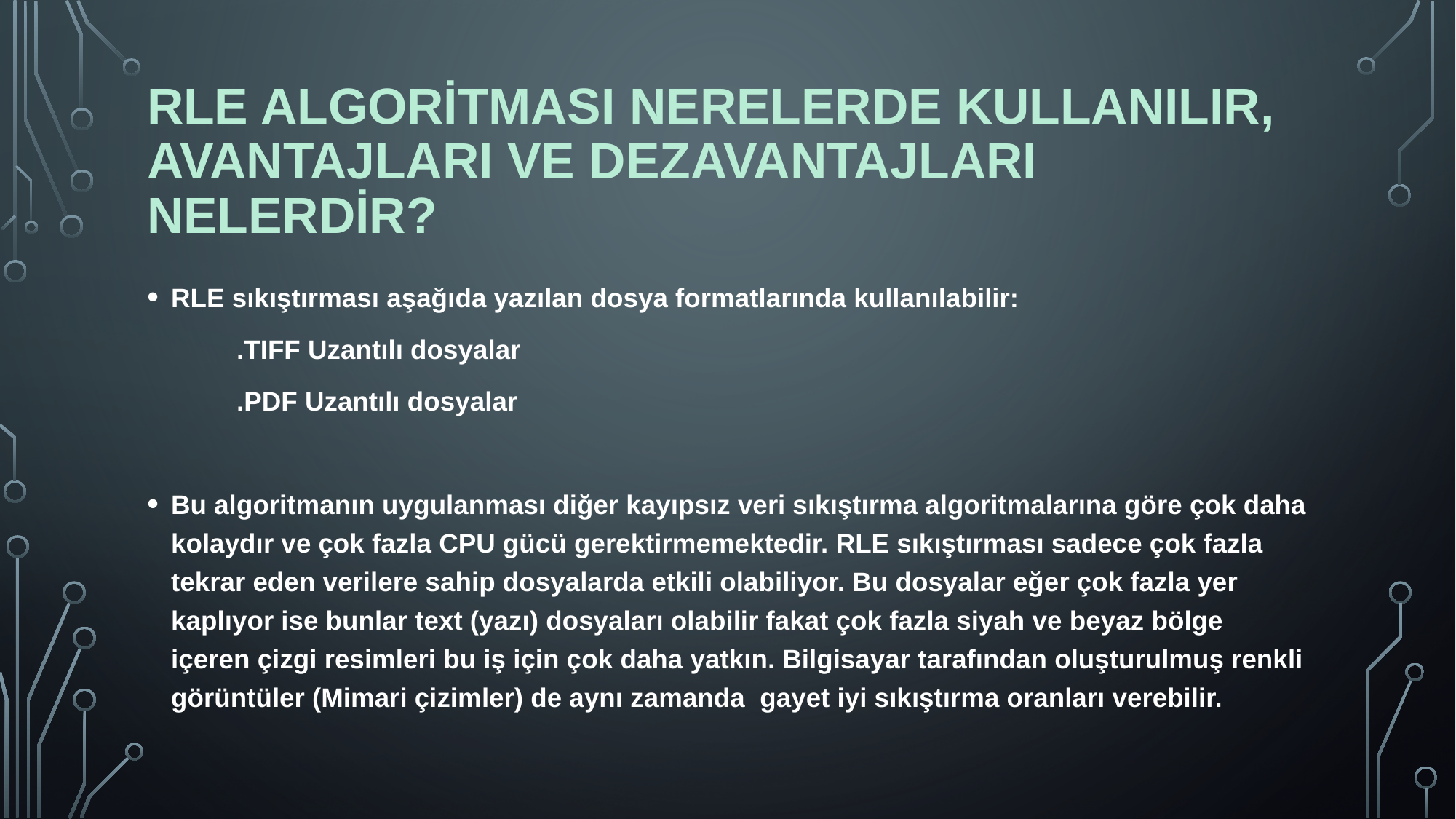

# RLE ALGORİTMASI nerelerde kullanılır, avantajları ve dezavantajları nelerdir?
RLE sıkıştırması aşağıda yazılan dosya formatlarında kullanılabilir:
            .TIFF Uzantılı dosyalar
            .PDF Uzantılı dosyalar

Bu algoritmanın uygulanması diğer kayıpsız veri sıkıştırma algoritmalarına göre çok daha kolaydır ve çok fazla CPU gücü gerektirmemektedir. RLE sıkıştırması sadece çok fazla tekrar eden verilere sahip dosyalarda etkili olabiliyor. Bu dosyalar eğer çok fazla yer kaplıyor ise bunlar text (yazı) dosyaları olabilir fakat çok fazla siyah ve beyaz bölge içeren çizgi resimleri bu iş için çok daha yatkın. Bilgisayar tarafından oluşturulmuş renkli görüntüler (Mimari çizimler) de aynı zamanda  gayet iyi sıkıştırma oranları verebilir.